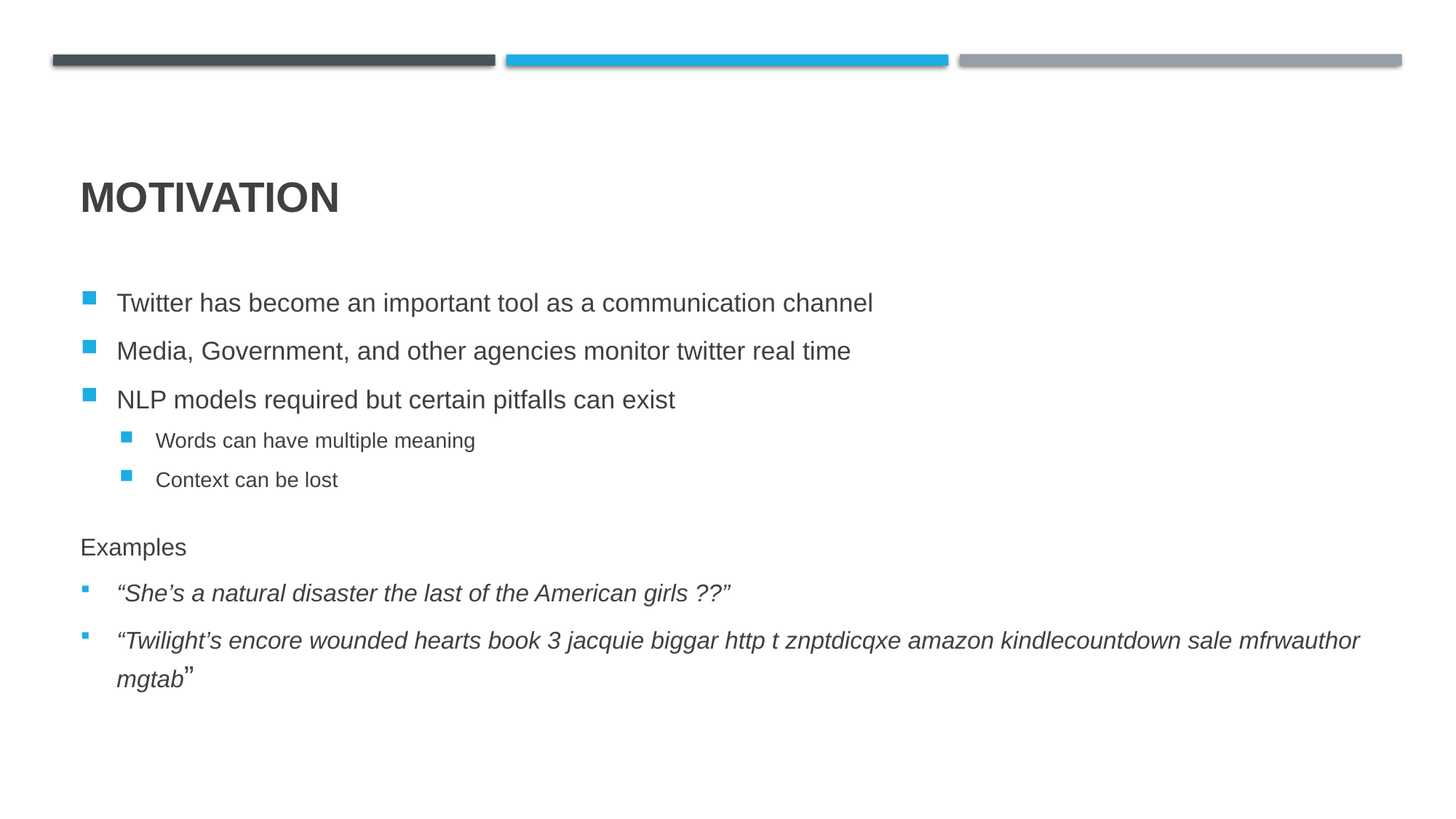

# Motivation
Twitter has become an important tool as a communication channel
Media, Government, and other agencies monitor twitter real time
NLP models required but certain pitfalls can exist
Words can have multiple meaning
Context can be lost

Examples
“She’s a natural disaster the last of the American girls ??”
“Twilight’s encore wounded hearts book 3 jacquie biggar http t znptdicqxe amazon kindlecountdown sale mfrwauthor mgtab”